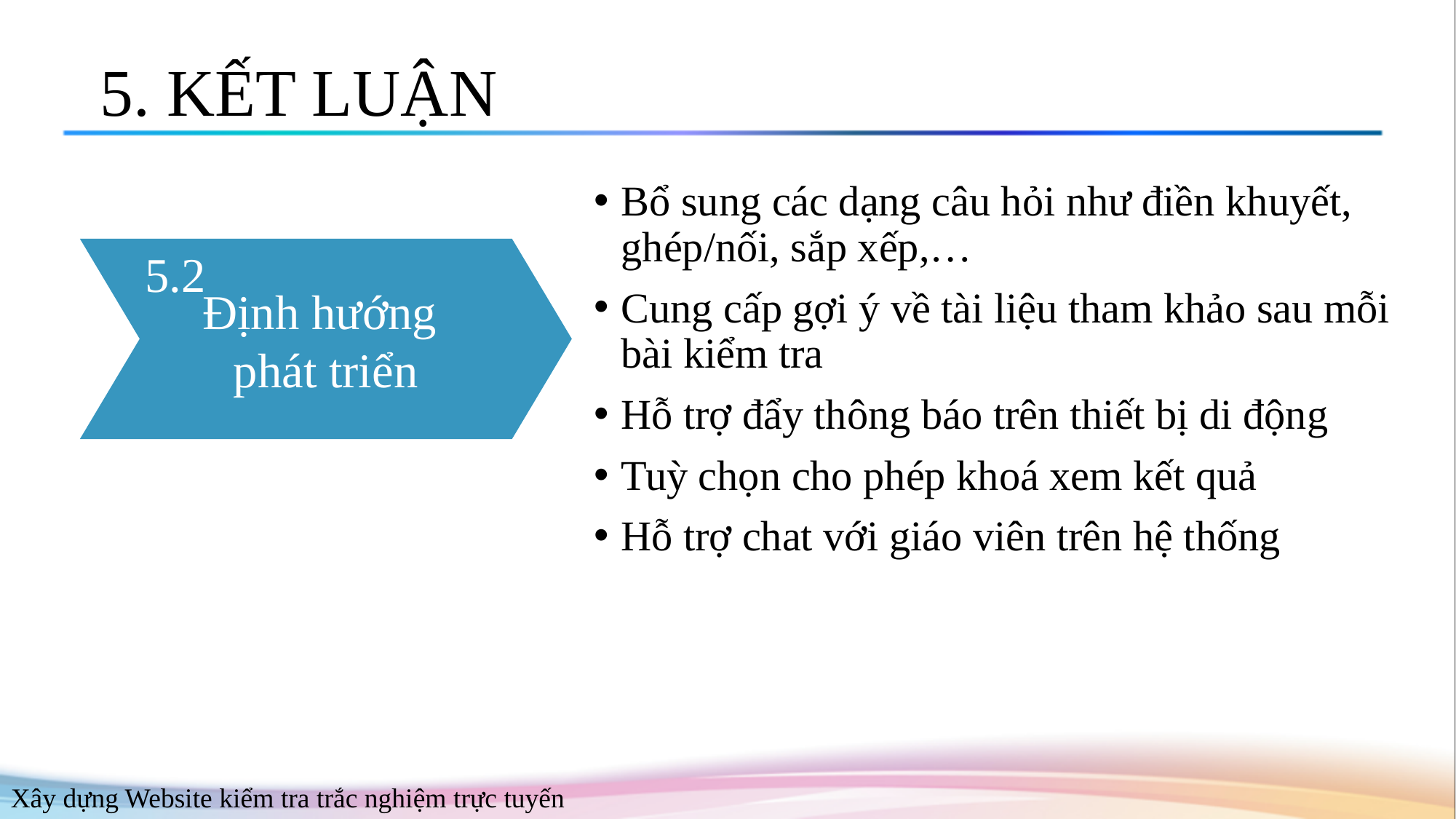

# 5. KẾT LUẬN
Bổ sung các dạng câu hỏi như điền khuyết, ghép/nối, sắp xếp,…
Cung cấp gợi ý về tài liệu tham khảo sau mỗi bài kiểm tra
Hỗ trợ đẩy thông báo trên thiết bị di động
Tuỳ chọn cho phép khoá xem kết quả
Hỗ trợ chat với giáo viên trên hệ thống
2.1
5.2
Định hướng
phát triển
Xây dựng Website kiểm tra trắc nghiệm trực tuyến